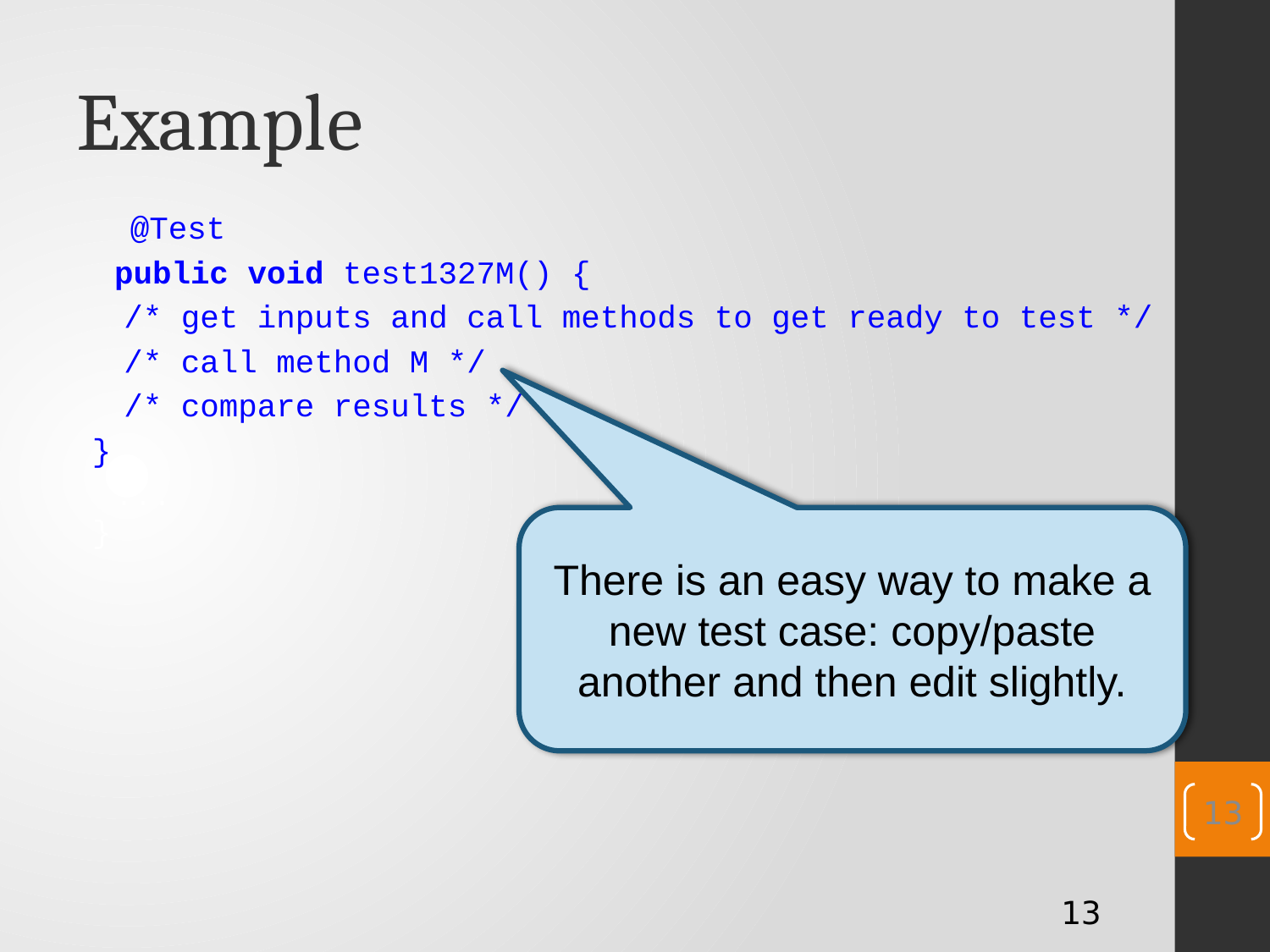

# Example
  @Test
  public void test1327M() {
	/* get inputs and call methods to get ready to test */
	/* call method M */
	/* compare results */
}
  ...
}
There is an easy way to make a new test case: copy/paste another and then edit slightly.
13